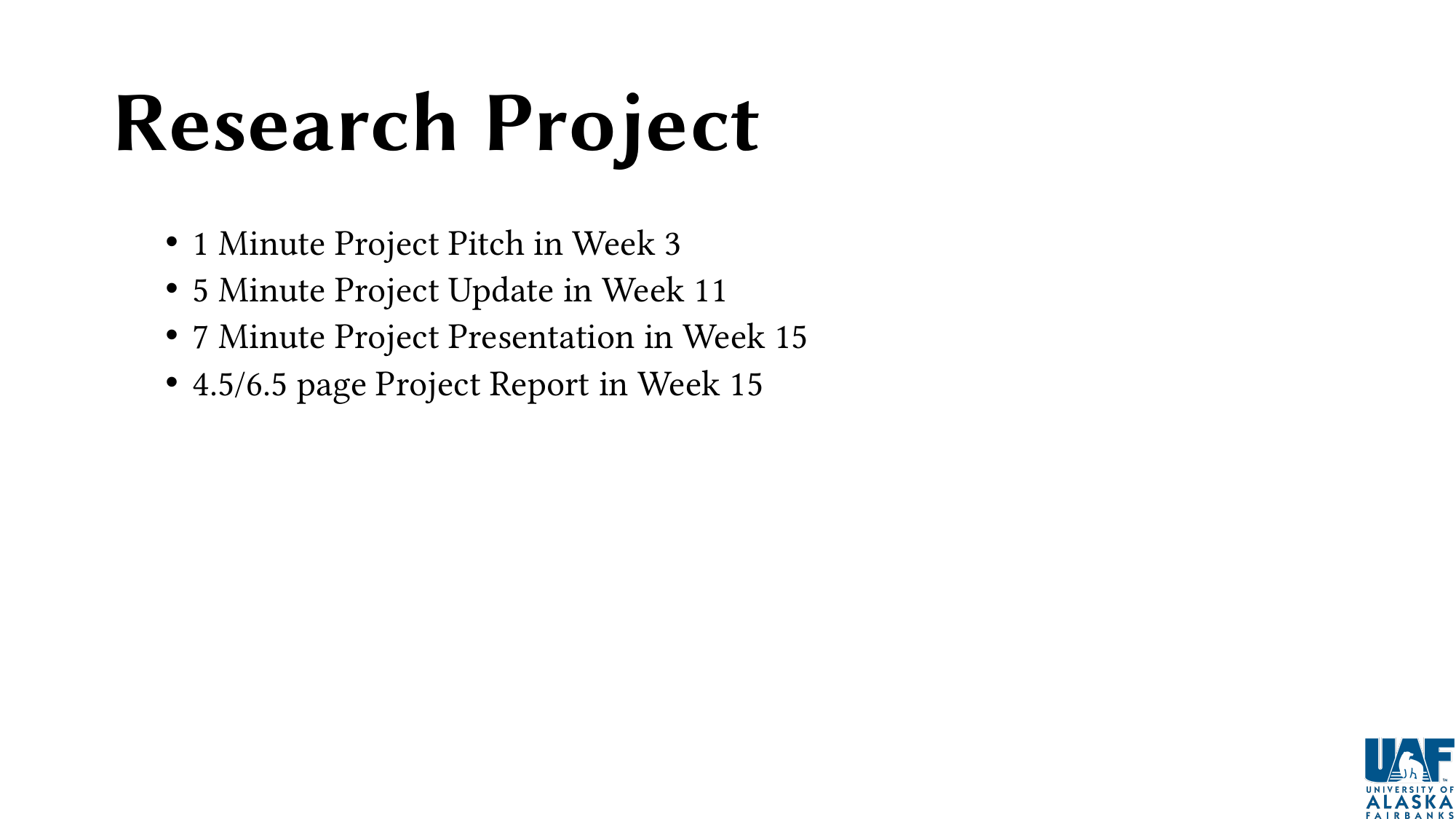

# Research Project
1 Minute Project Pitch in Week 3
5 Minute Project Update in Week 11
7 Minute Project Presentation in Week 15
4.5/6.5 page Project Report in Week 15